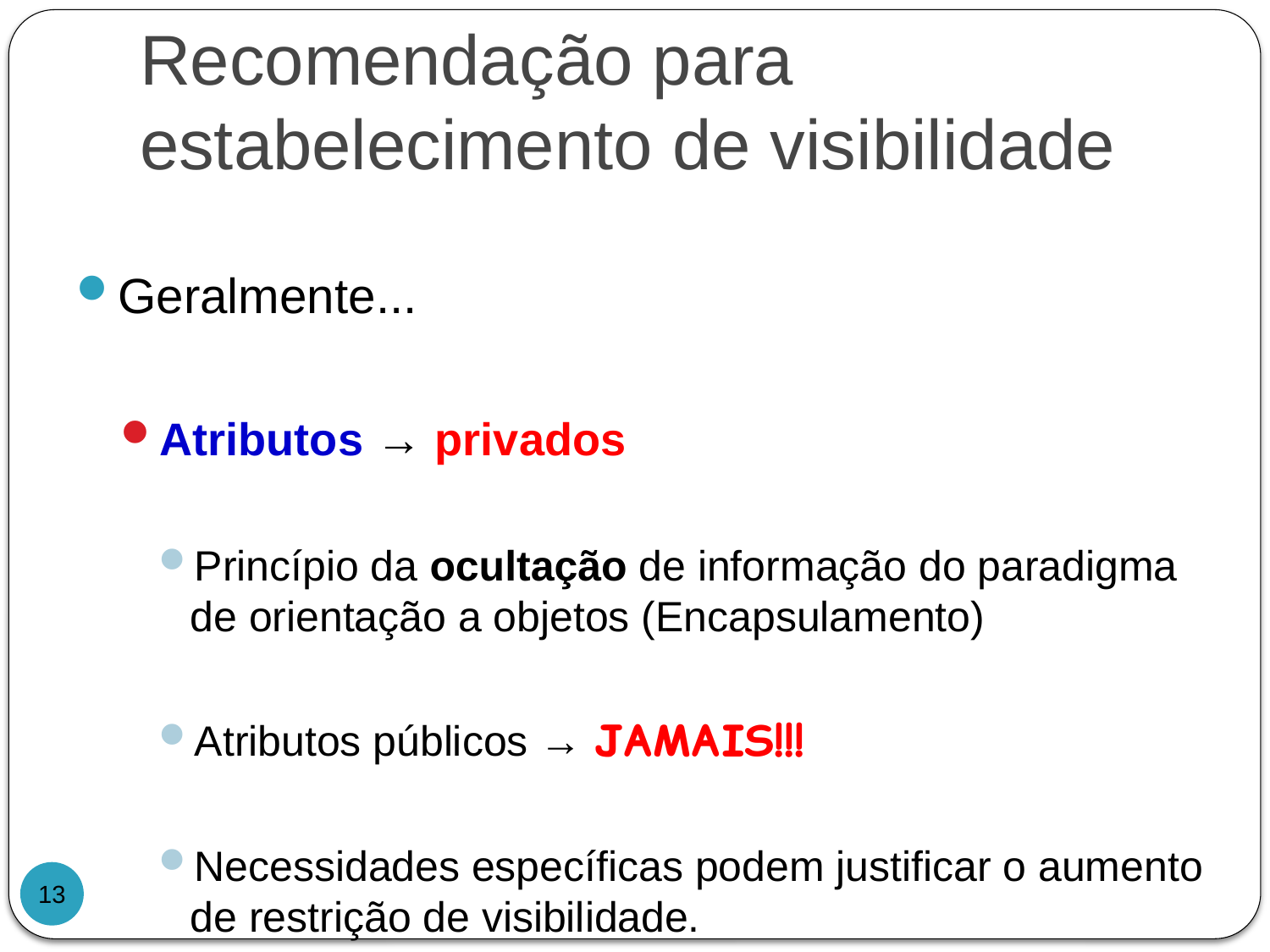

# Recomendação para estabelecimento de visibilidade

Geralmente...

Atributos → privados

Princípio da ocultação de informação do paradigma de orientação a objetos (Encapsulamento)

Atributos públicos → JAMAIS!!!

Necessidades específicas podem justificar o aumento de restrição de visibilidade.
13